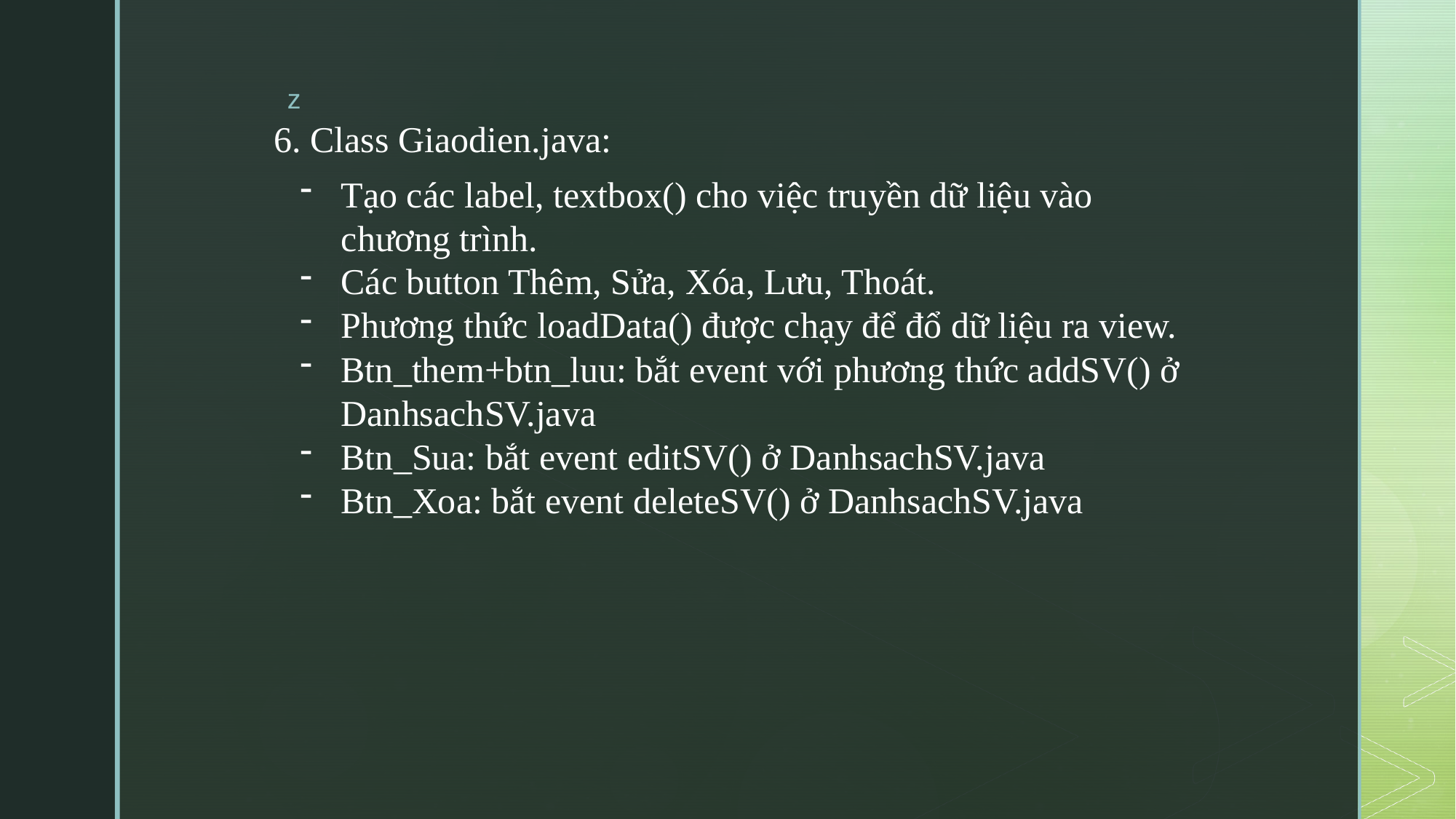

6. Class Giaodien.java:
Tạo các label, textbox() cho việc truyền dữ liệu vào chương trình.
Các button Thêm, Sửa, Xóa, Lưu, Thoát.
Phương thức loadData() được chạy để đổ dữ liệu ra view.
Btn_them+btn_luu: bắt event với phương thức addSV() ở DanhsachSV.java
Btn_Sua: bắt event editSV() ở DanhsachSV.java
Btn_Xoa: bắt event deleteSV() ở DanhsachSV.java